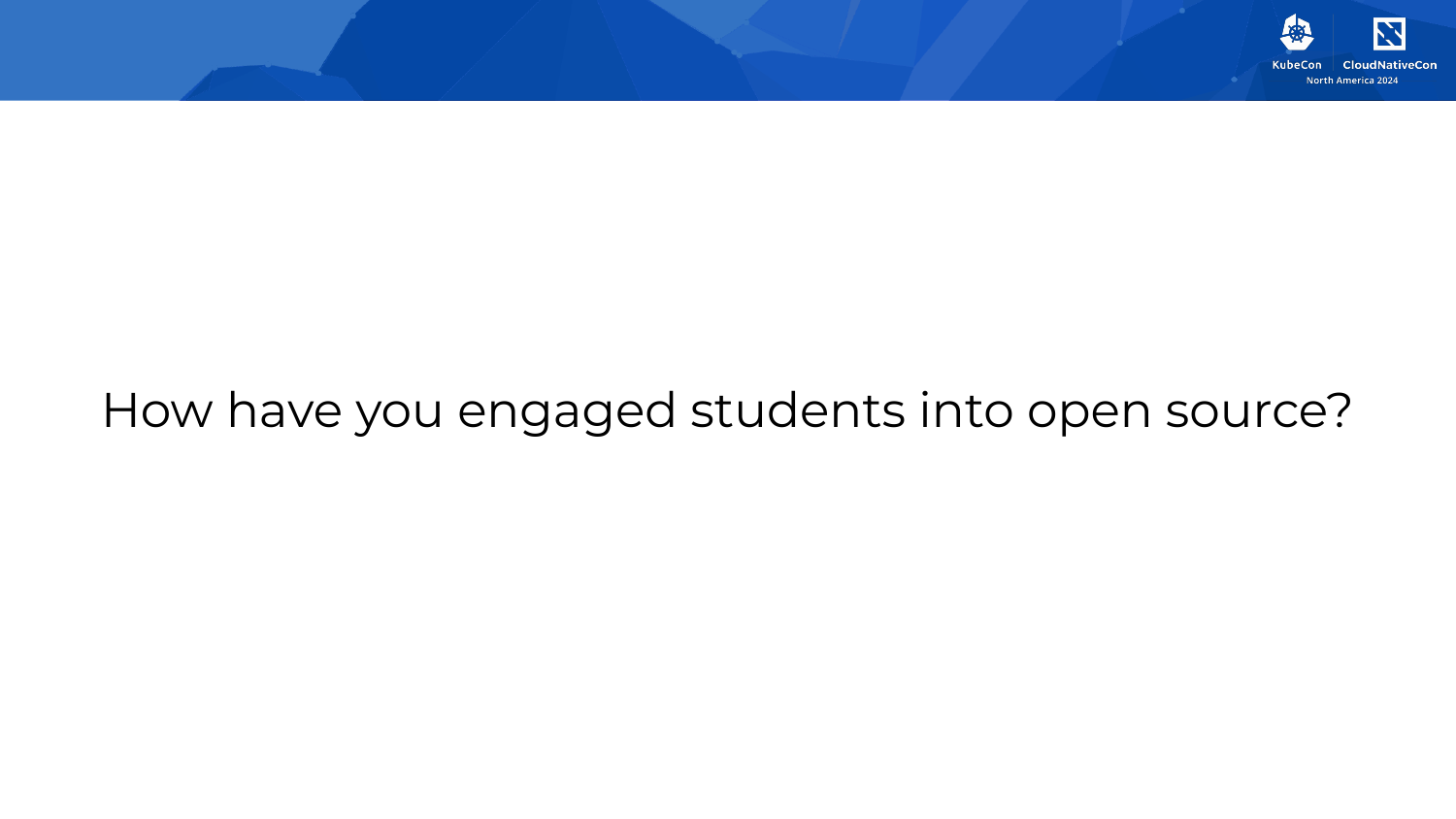

# How have you engaged students into open source?